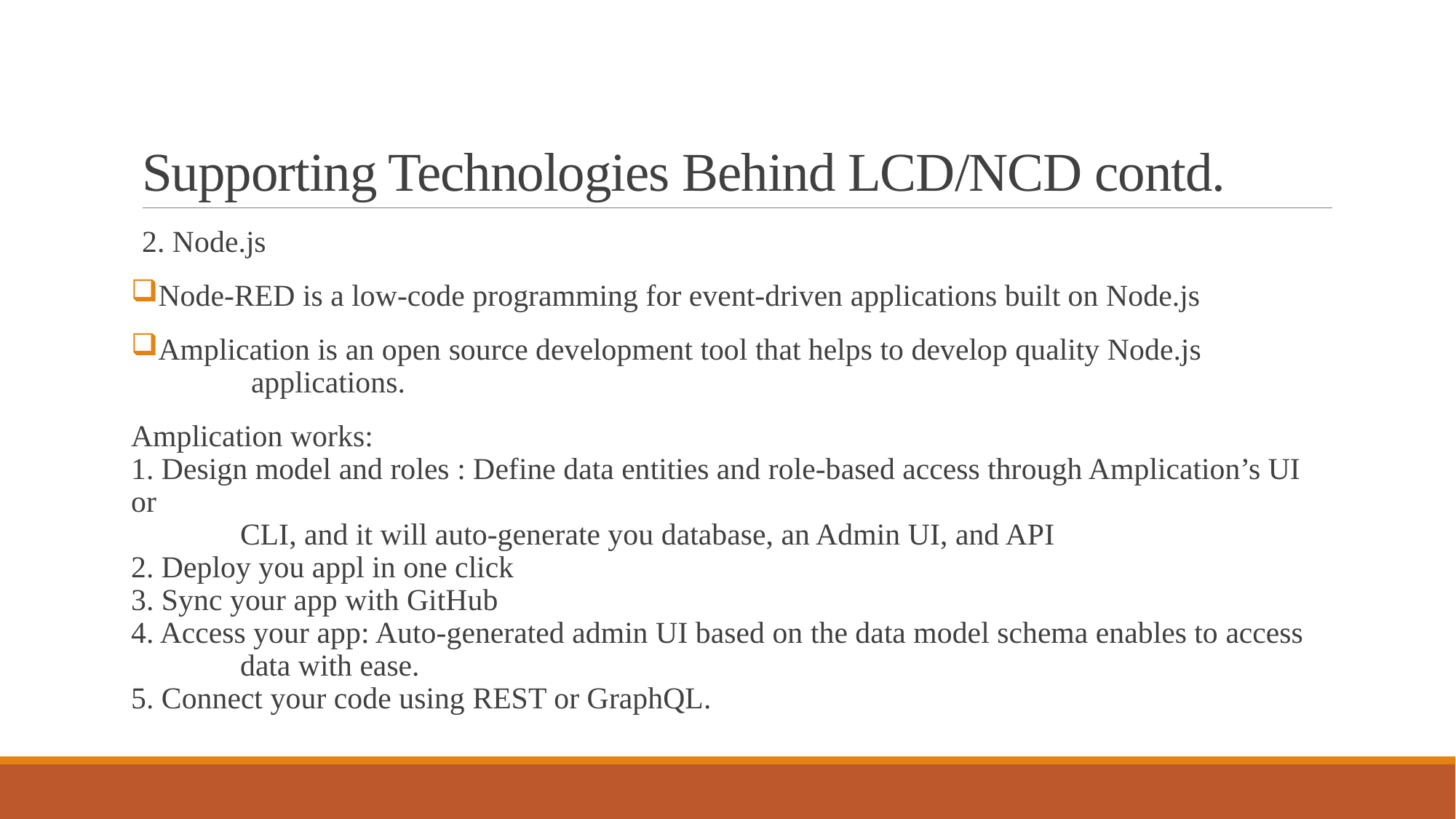

# Supporting Technologies Behind LCD/NCD contd.
2. Node.js
Node-RED is a low-code programming for event-driven applications built on Node.js
Amplication is an open source development tool that helps to develop quality Node.js
	applications.
Amplication works:
1. Design model and roles : Define data entities and role-based access through Amplication’s UI or
	CLI, and it will auto-generate you database, an Admin UI, and API
2. Deploy you appl in one click
3. Sync your app with GitHub
4. Access your app: Auto-generated admin UI based on the data model schema enables to access
	data with ease.
5. Connect your code using REST or GraphQL.